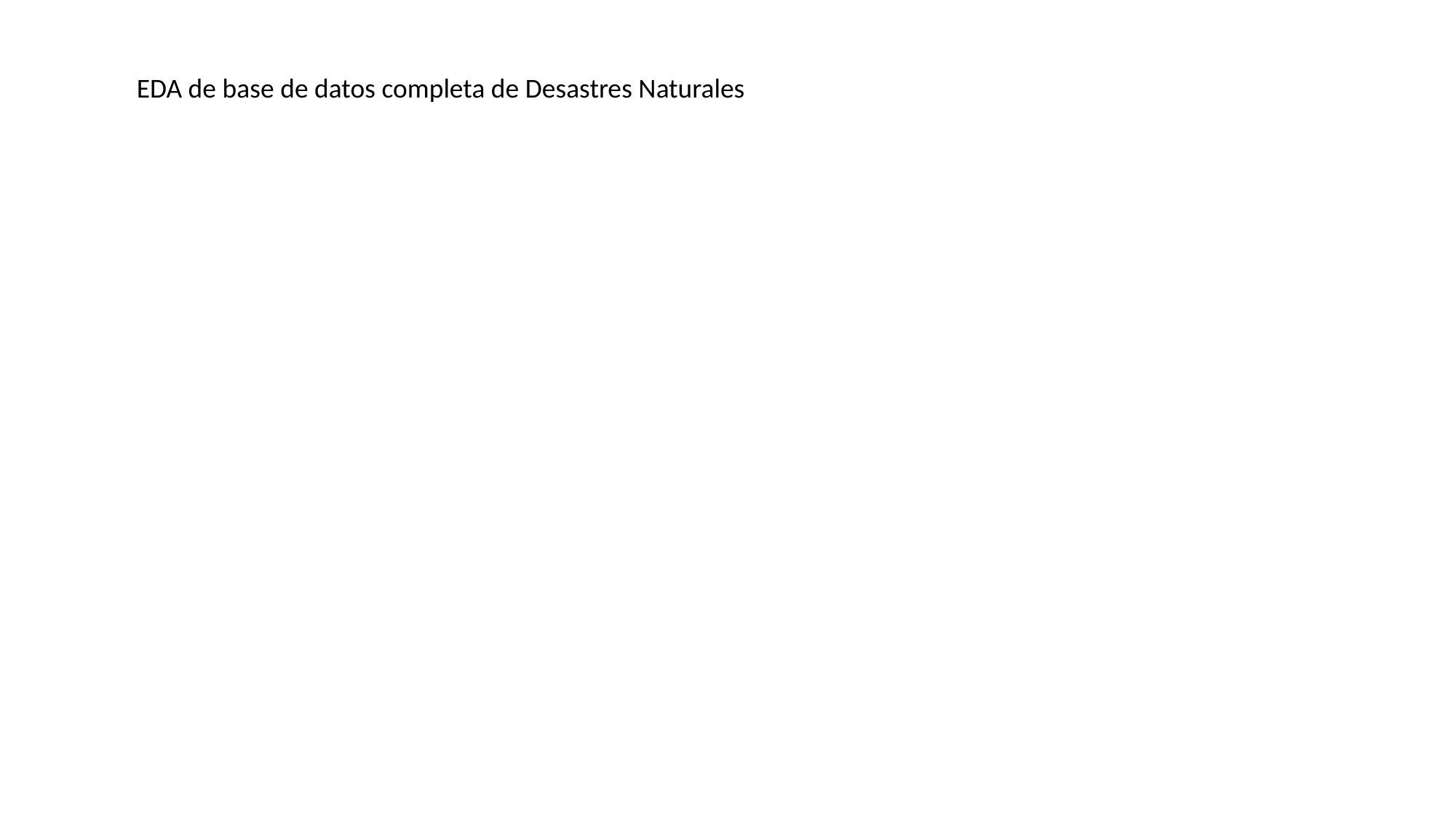

EDA de base de datos completa de Desastres Naturales